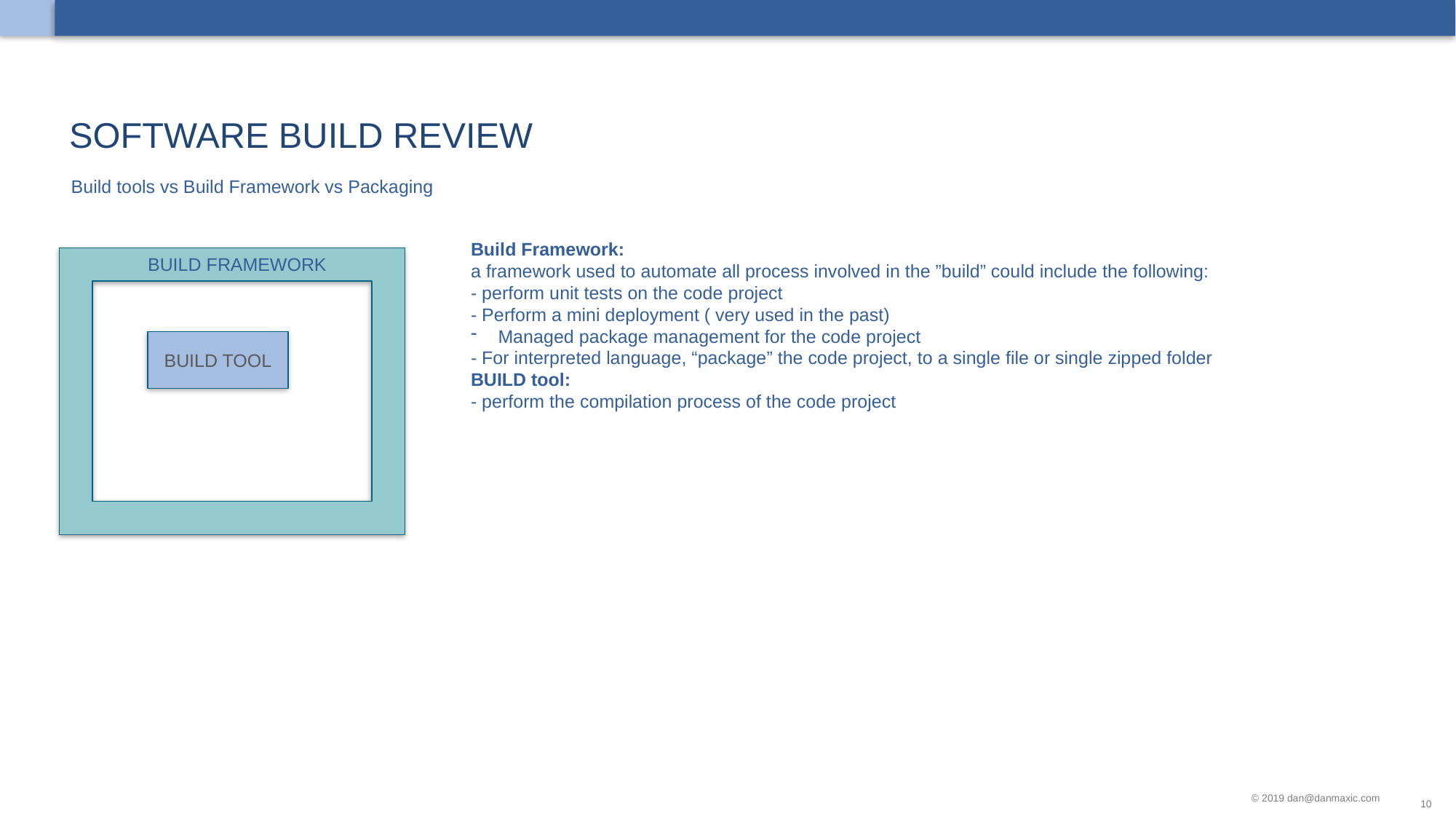

Software build review
Build tools vs Build Framework vs Packaging
Build Framework:
a framework used to automate all process involved in the ”build” could include the following:
- perform unit tests on the code project
- Perform a mini deployment ( very used in the past)
Managed package management for the code project
- For interpreted language, “package” the code project, to a single file or single zipped folder
BUILD tool:
- perform the compilation process of the code project

BUILD FRAMEWORK
BUILD TOOL